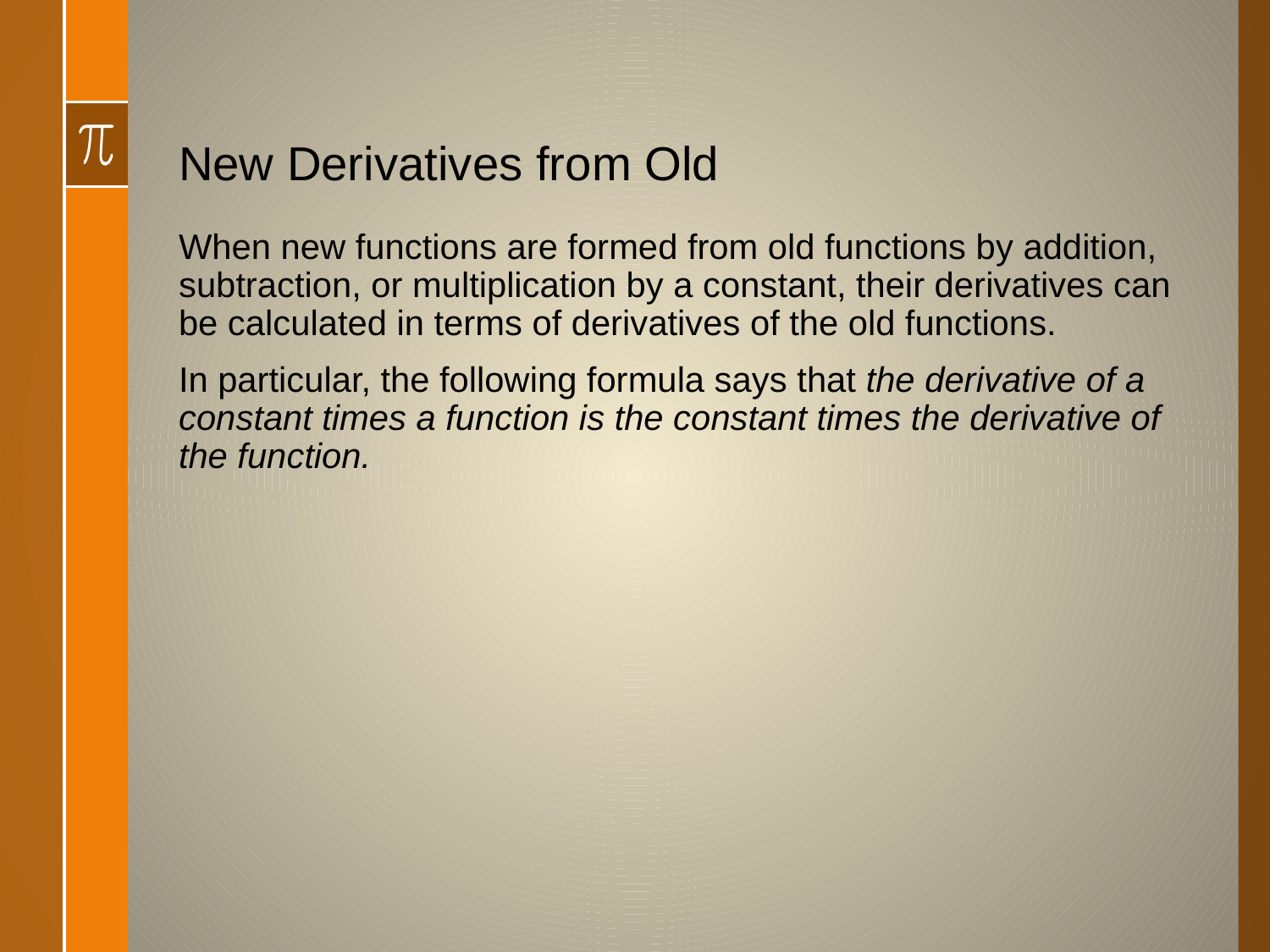

# New Derivatives from Old
When new functions are formed from old functions by addition, subtraction, or multiplication by a constant, their derivatives can be calculated in terms of derivatives of the old functions.
In particular, the following formula says that the derivative of a constant times a function is the constant times the derivative of the function.